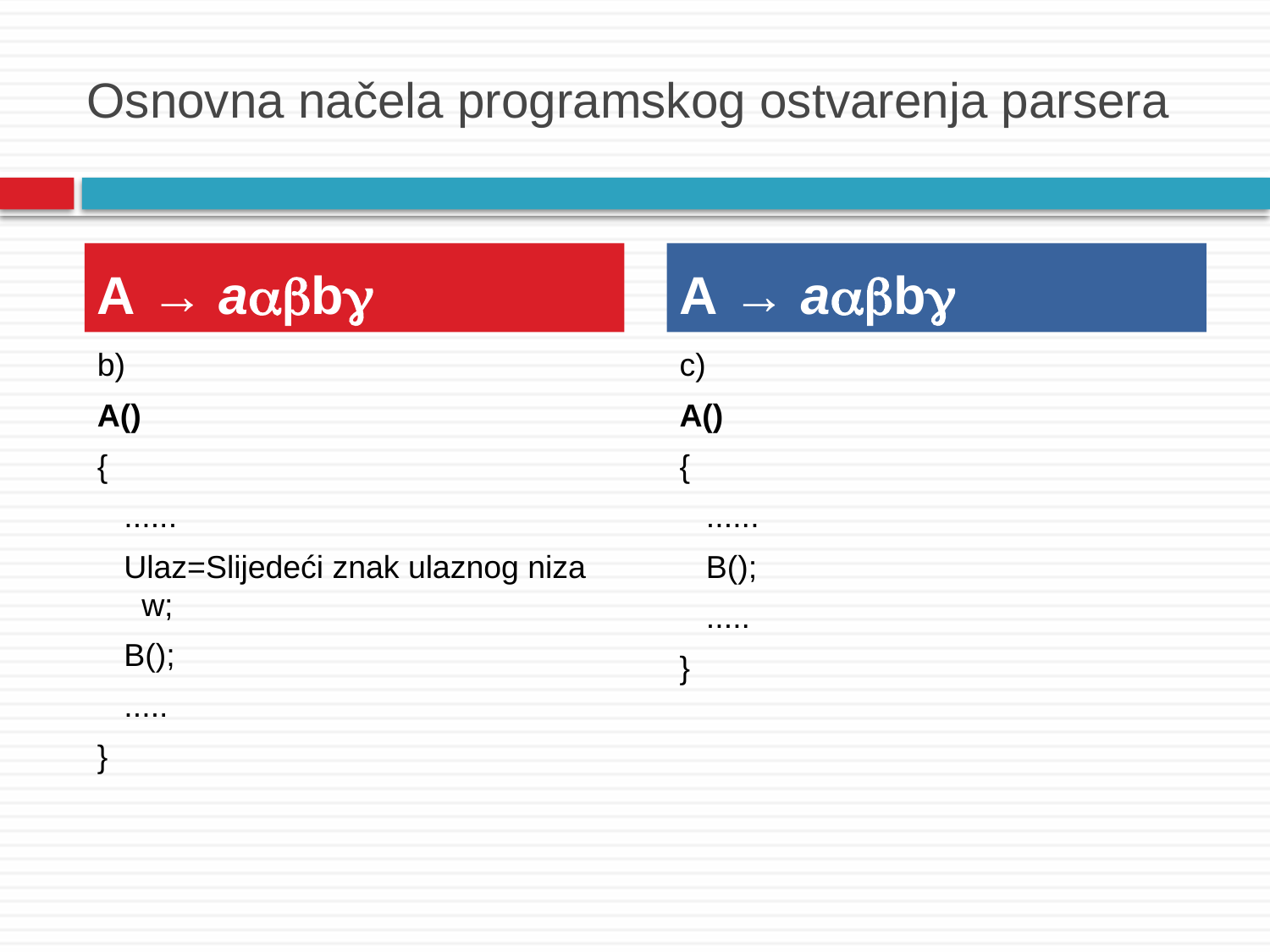

# Osnovna načela programskog ostvarenja parsera

A → aαβbγ

A → aαβbγ

b)
A()
{
   ......
   Ulaz=Slijedeći znak ulaznog niza w;
   B();
   .....
}

c)
A()
{
   ......
   B();
   .....
}